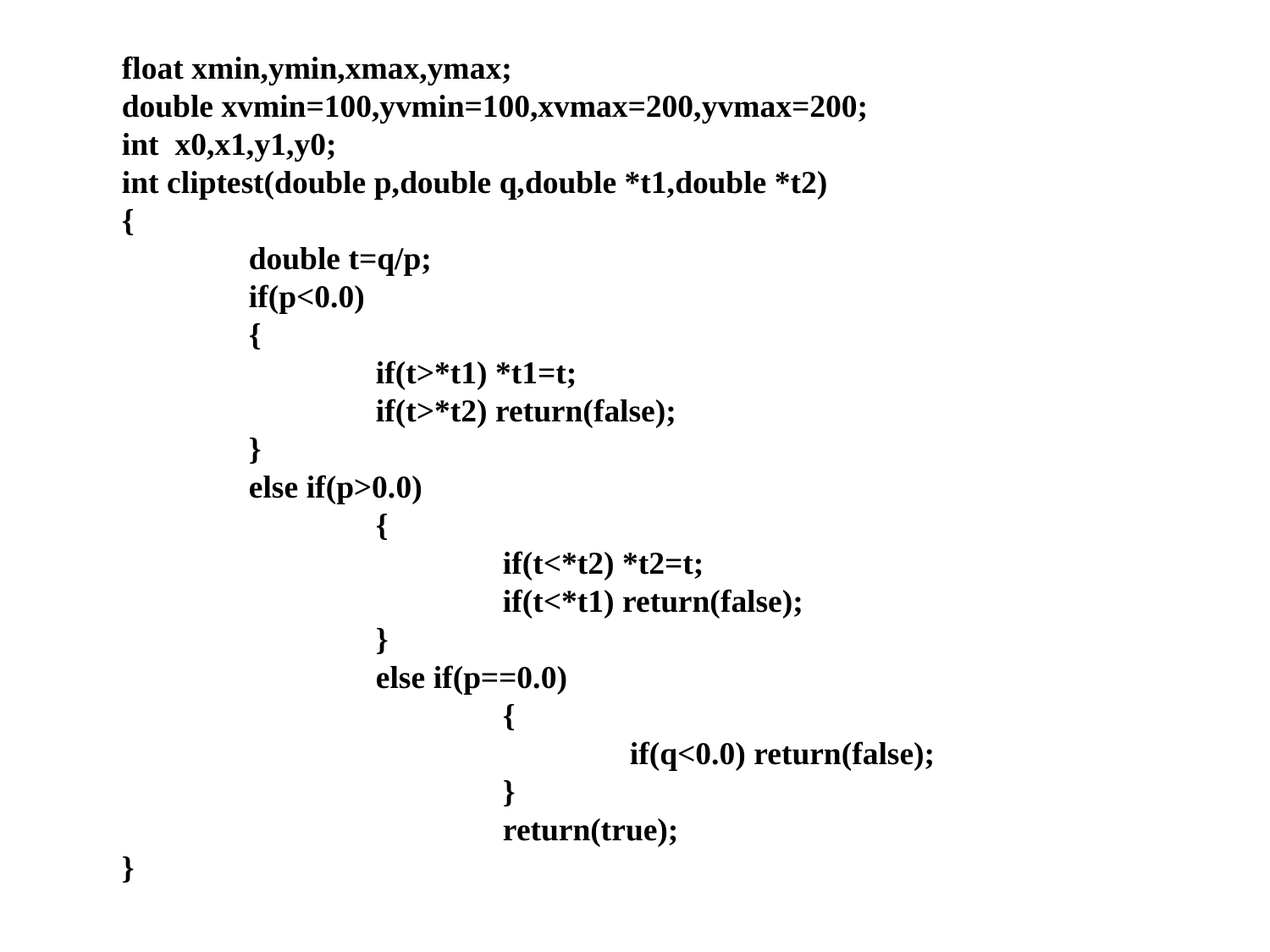

float xmin,ymin,xmax,ymax;
double xvmin=100,yvmin=100,xvmax=200,yvmax=200;
int  x0,x1,y1,y0;
int cliptest(double p,double q,double *t1,double *t2)
{
	double t=q/p;
	if(p<0.0)
	{
		if(t>*t1) *t1=t;
		if(t>*t2) return(false);
	}
	else if(p>0.0)
		{
			if(t<*t2) *t2=t;
			if(t<*t1) return(false);
		}
		else if(p==0.0)
			{
				if(q<0.0) return(false);
			}
			return(true);
}